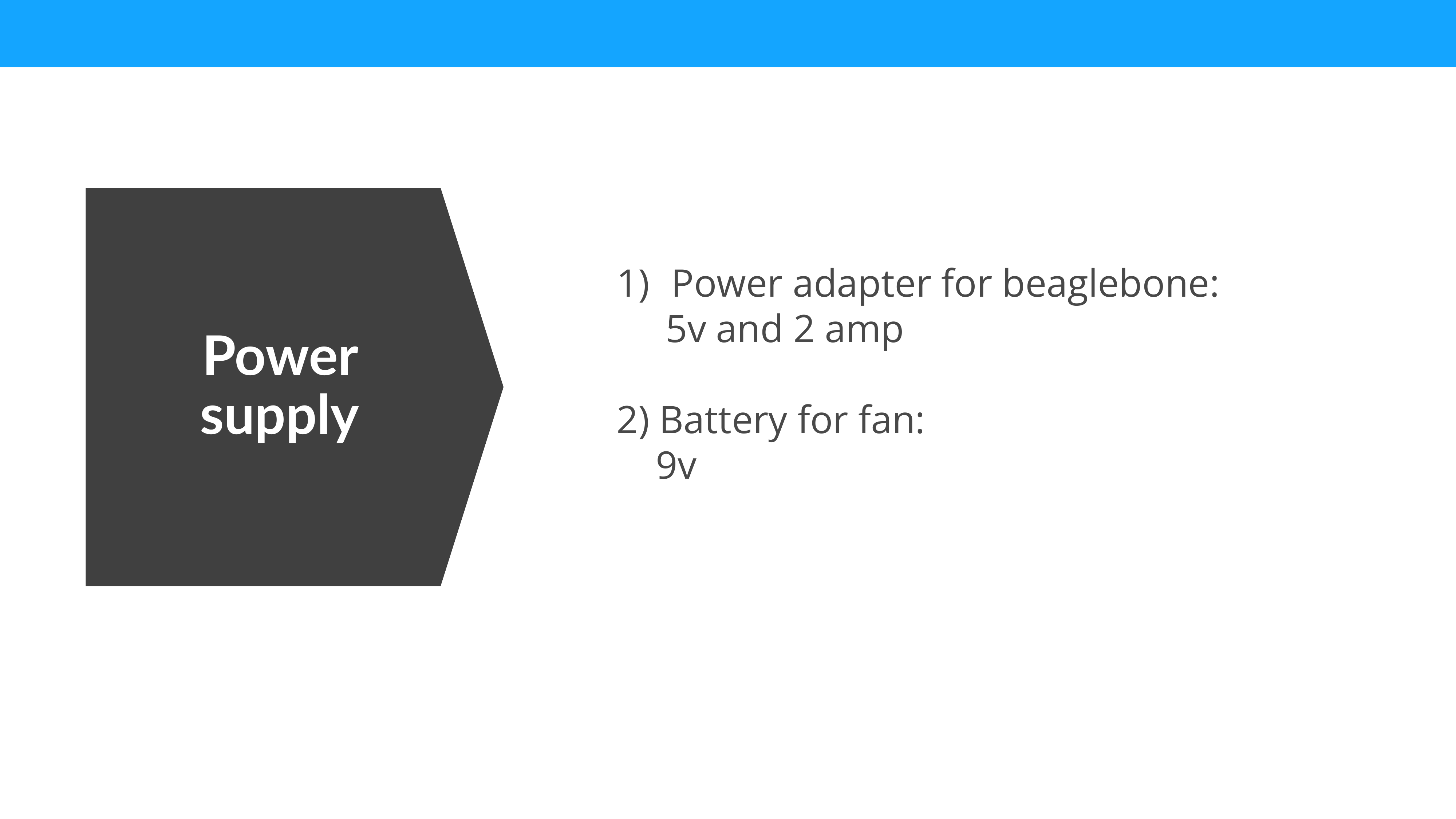

Power supply
Power adapter for beaglebone:
     5v and 2 amp

2) Battery for fan:
    9v